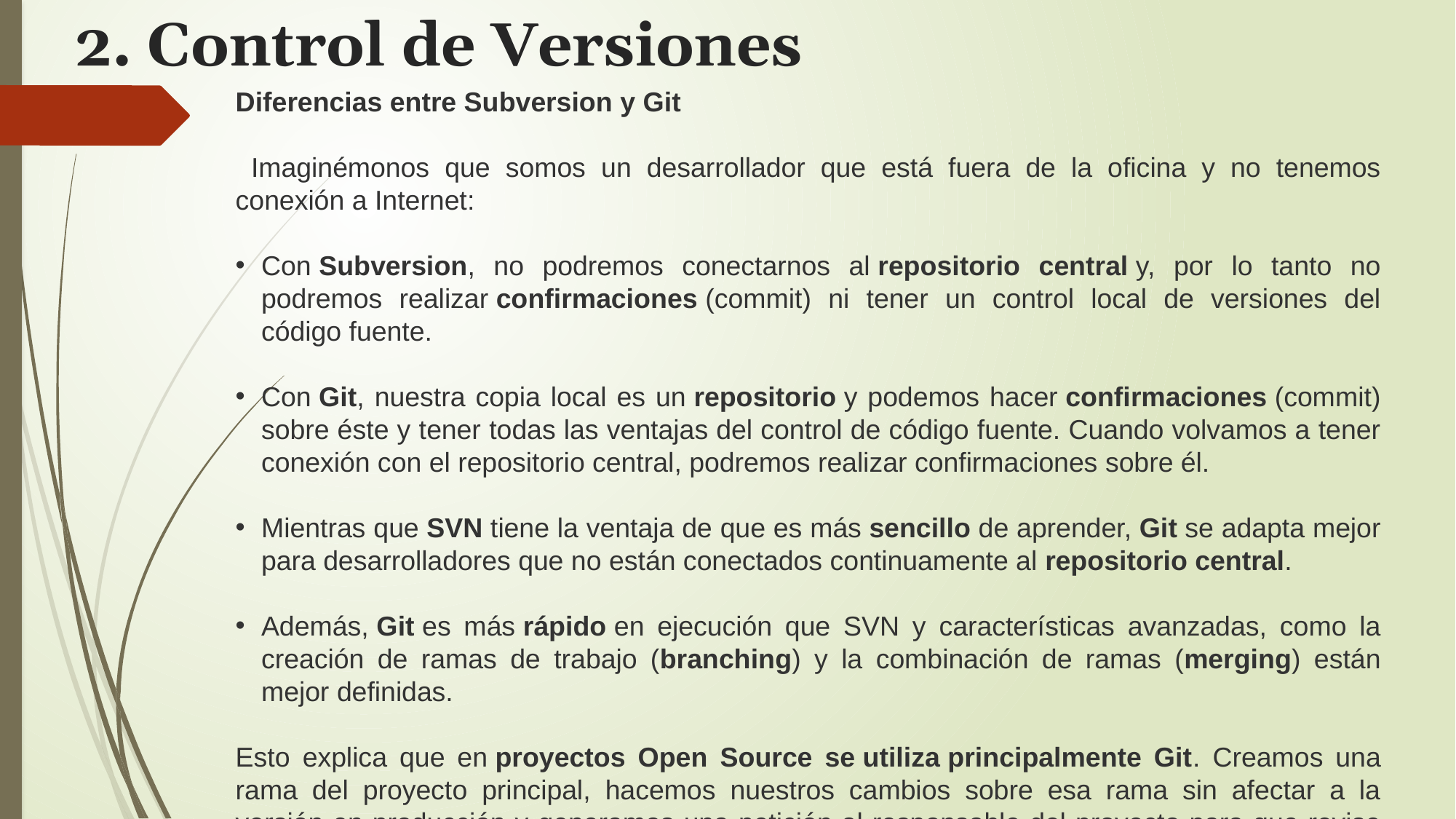

# 2. Control de Versiones
Diferencias entre Subversion y Git

 Imaginémonos que somos un desarrollador que está fuera de la oficina y no tenemos conexión a Internet:

Con Subversion, no podremos conectarnos al repositorio central y, por lo tanto no podremos realizar confirmaciones (commit) ni tener un control local de versiones del código fuente.

Con Git, nuestra copia local es un repositorio y podemos hacer confirmaciones (commit) sobre éste y tener todas las ventajas del control de código fuente. Cuando volvamos a tener conexión con el repositorio central, podremos realizar confirmaciones sobre él.

Mientras que SVN tiene la ventaja de que es más sencillo de aprender, Git se adapta mejor para desarrolladores que no están conectados continuamente al repositorio central.

Además, Git es más rápido en ejecución que SVN y características avanzadas, como la creación de ramas de trabajo (branching) y la combinación de ramas (merging) están mejor definidas.

Esto explica que en proyectos Open Source se utiliza principalmente Git. Creamos una rama del proyecto principal, hacemos nuestros cambios sobre esa rama sin afectar a la versión en producción y generamos una petición al responsable del proyecto para que revise las modificaciones y las integre en producción.